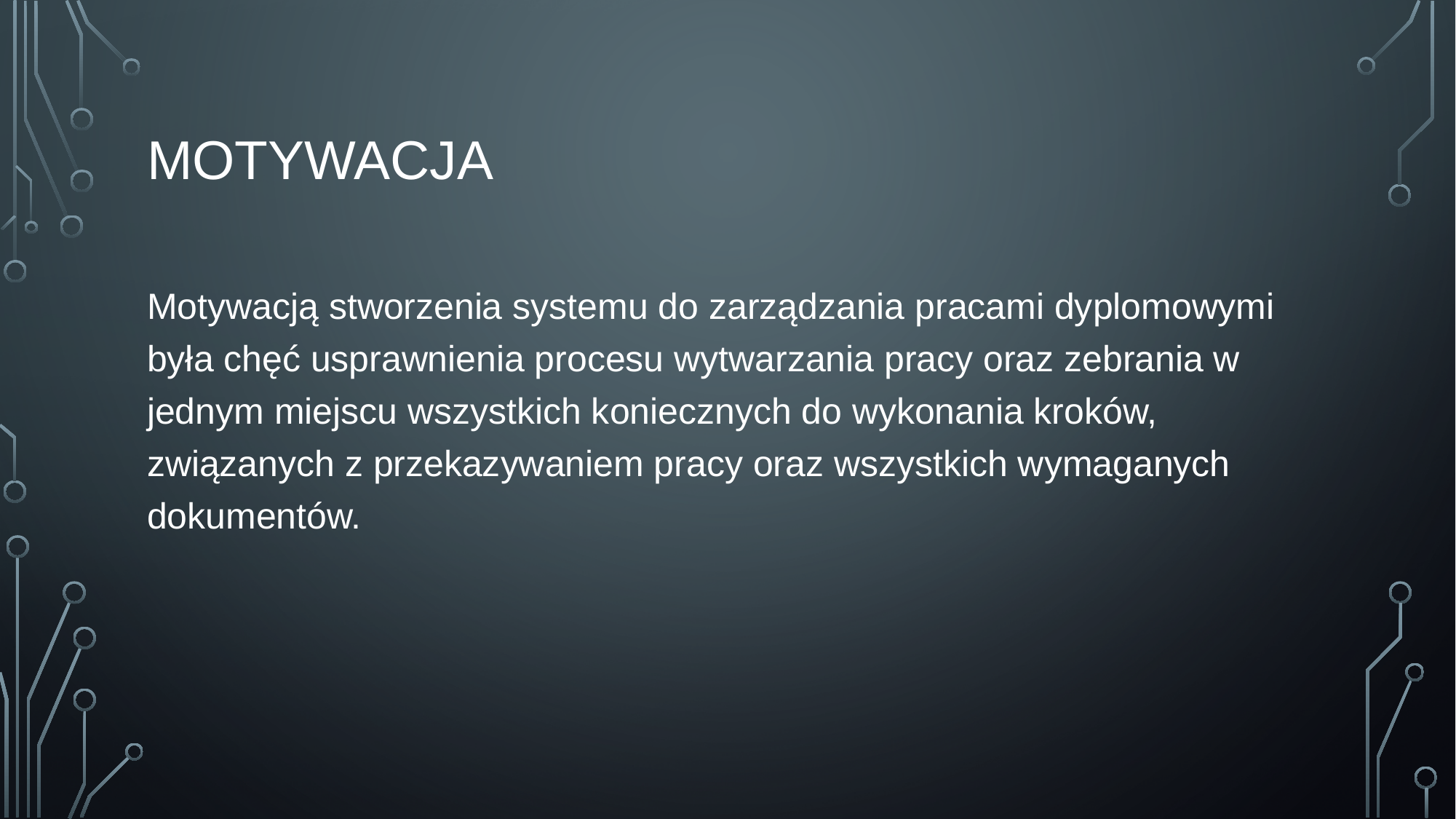

# motywacja
Motywacją stworzenia systemu do zarządzania pracami dyplomowymi była chęć usprawnienia procesu wytwarzania pracy oraz zebrania w jednym miejscu wszystkich koniecznych do wykonania kroków, związanych z przekazywaniem pracy oraz wszystkich wymaganych dokumentów.